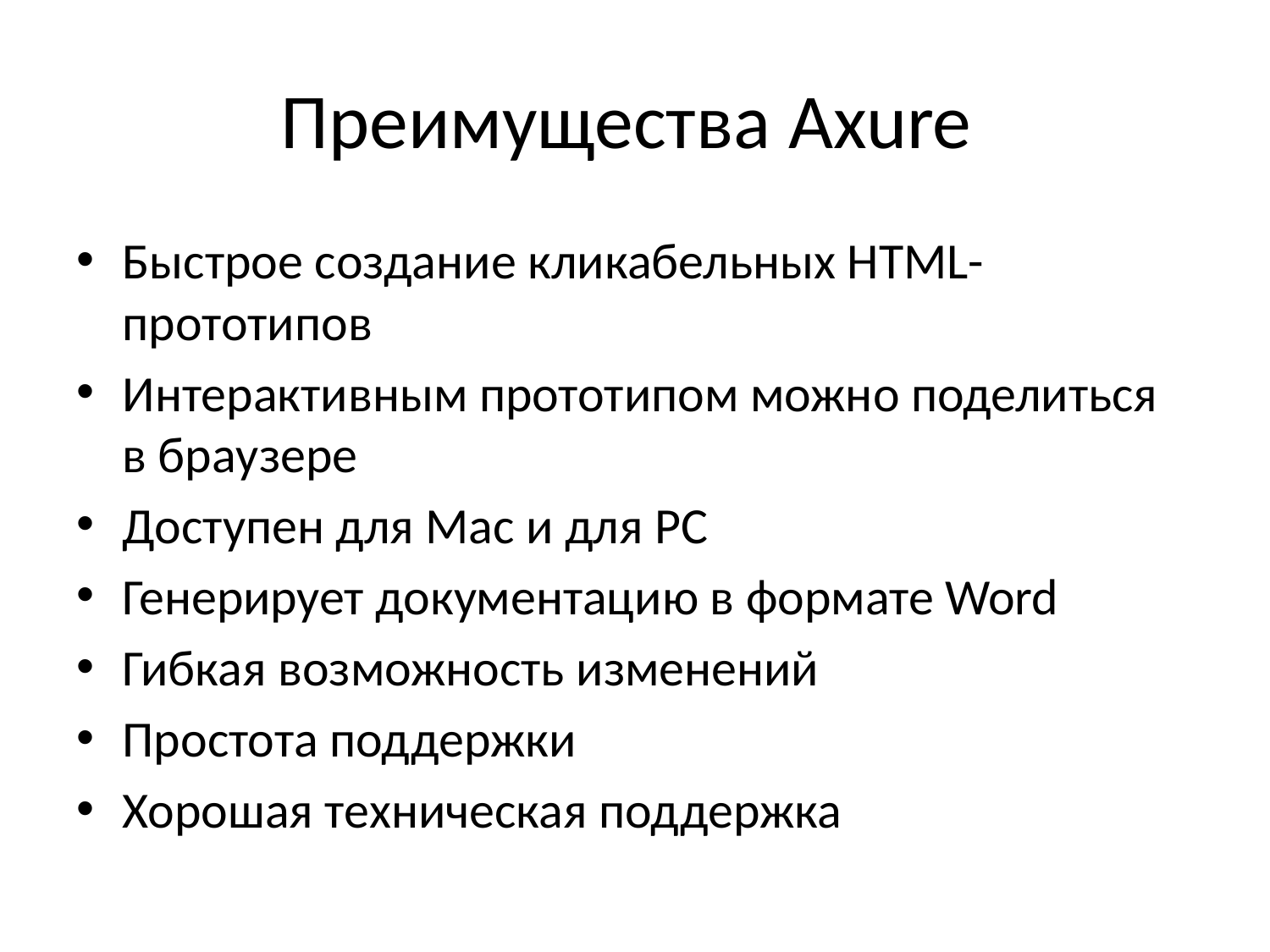

# Преимущества Axure
Быстрое создание кликабельных HTML-прототипов
Интерактивным прототипом можно поделиться в браузере
Доступен для Mac и для PC
Генерирует документацию в формате Word
Гибкая возможность изменений
Простота поддержки
Хорошая техническая поддержка